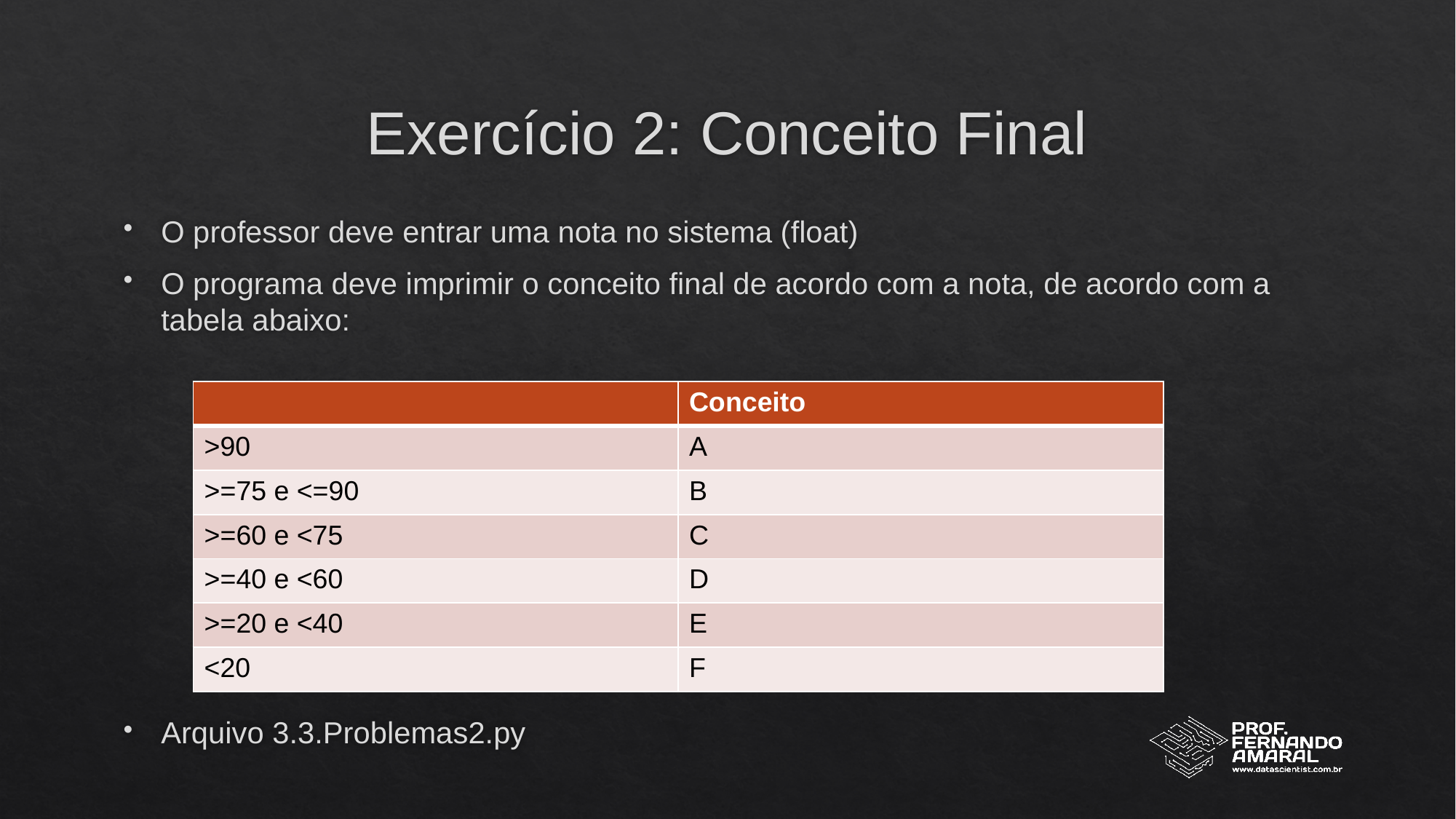

# Exercício 2: Conceito Final
O professor deve entrar uma nota no sistema (float)
O programa deve imprimir o conceito final de acordo com a nota, de acordo com a tabela abaixo:

Arquivo 3.3.Problemas2.py

|  | Conceito |
| --- | --- |
| >90 | A |
| >=75 e <=90 | B |
| >=60 e <75 | C |
| >=40 e <60 | D |
| >=20 e <40 | E |
| <20 | F |